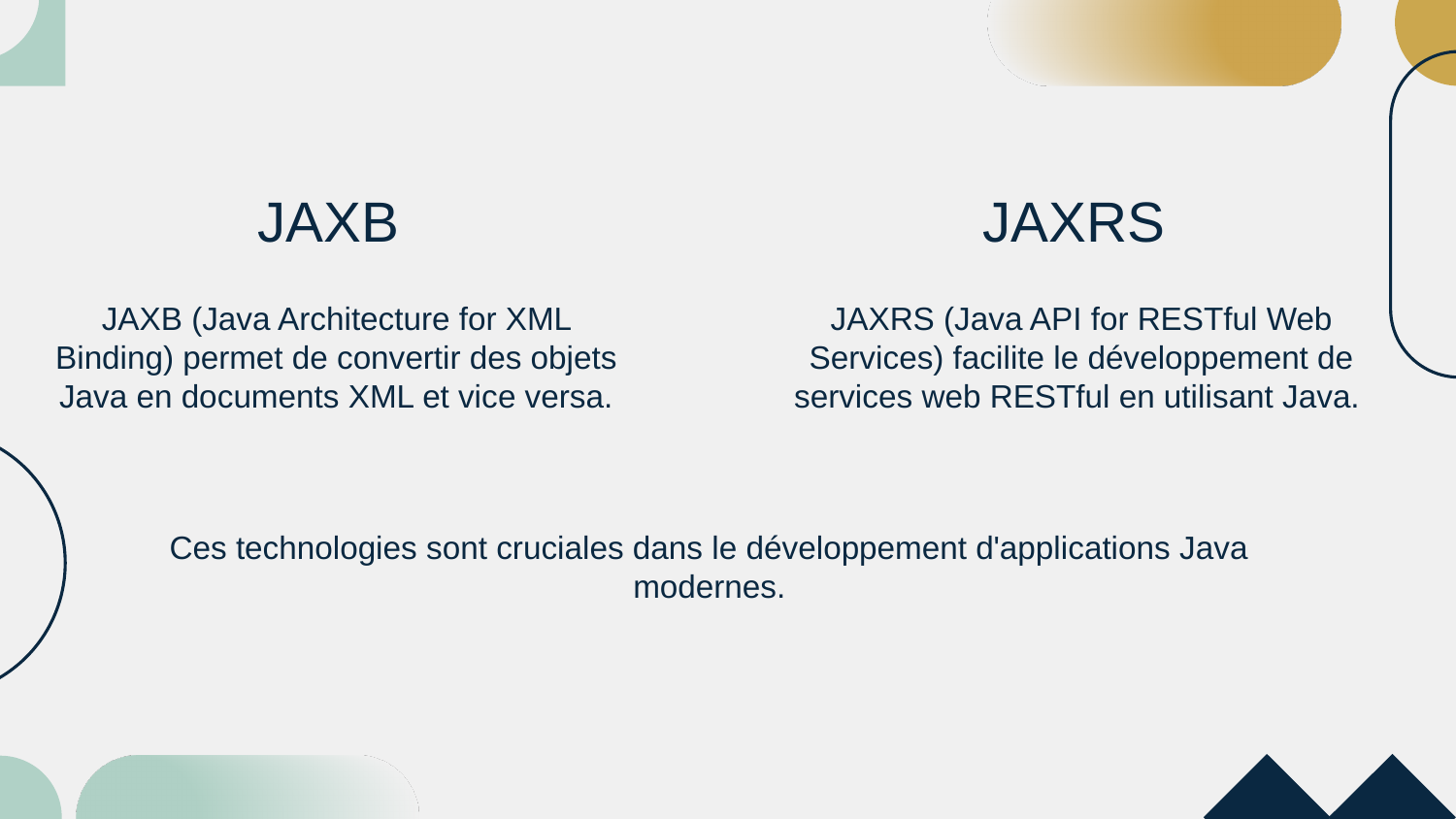

JAXRS
JAXB
JAXB (Java Architecture for XML Binding) permet de convertir des objets Java en documents XML et vice versa.
JAXRS (Java API for RESTful Web Services) facilite le développement de services web RESTful en utilisant Java.
Ces technologies sont cruciales dans le développement d'applications Java modernes.